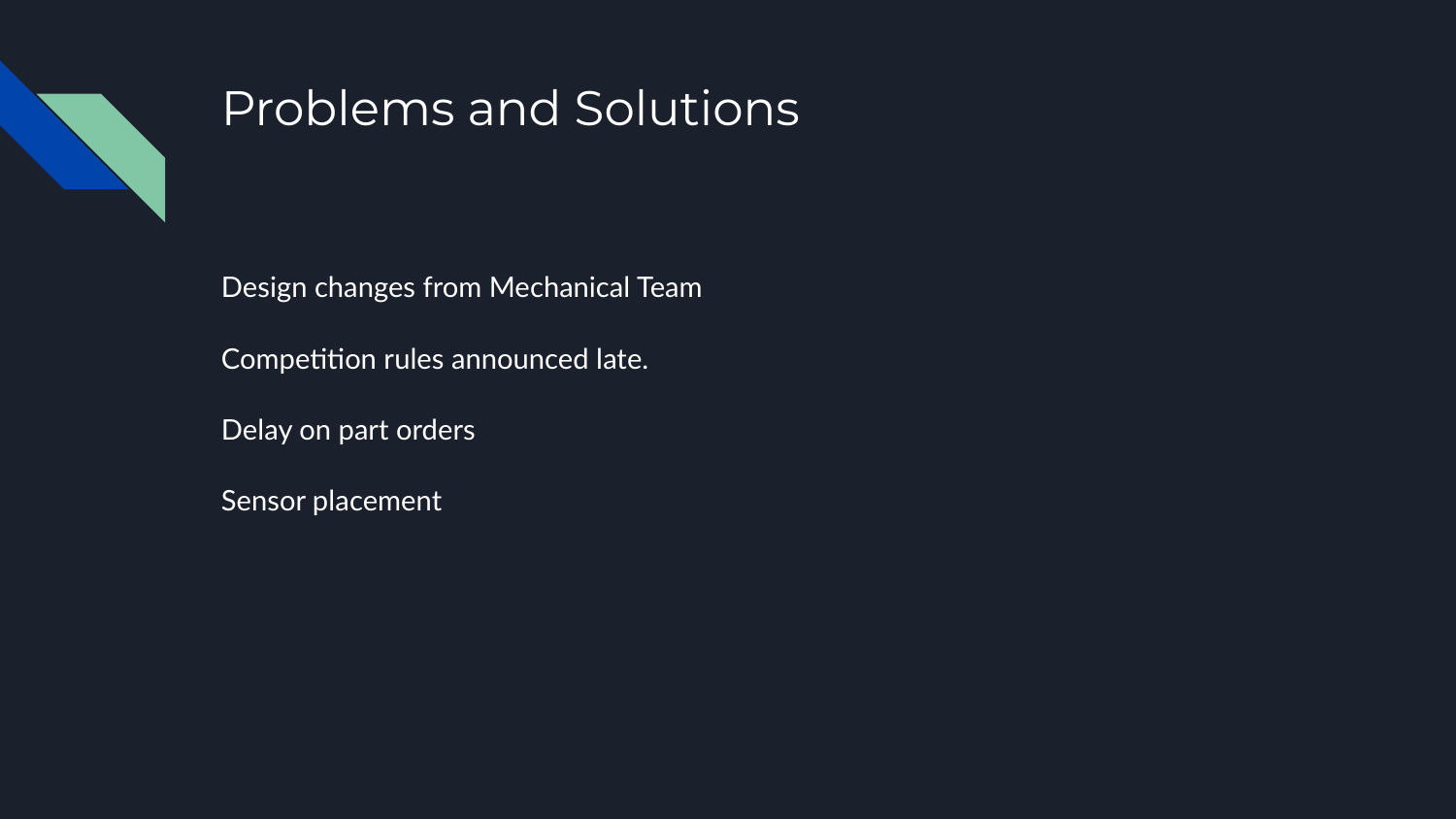

# Problems and Solutions
Design changes from Mechanical Team
Competition rules announced late.
Delay on part orders
Sensor placement